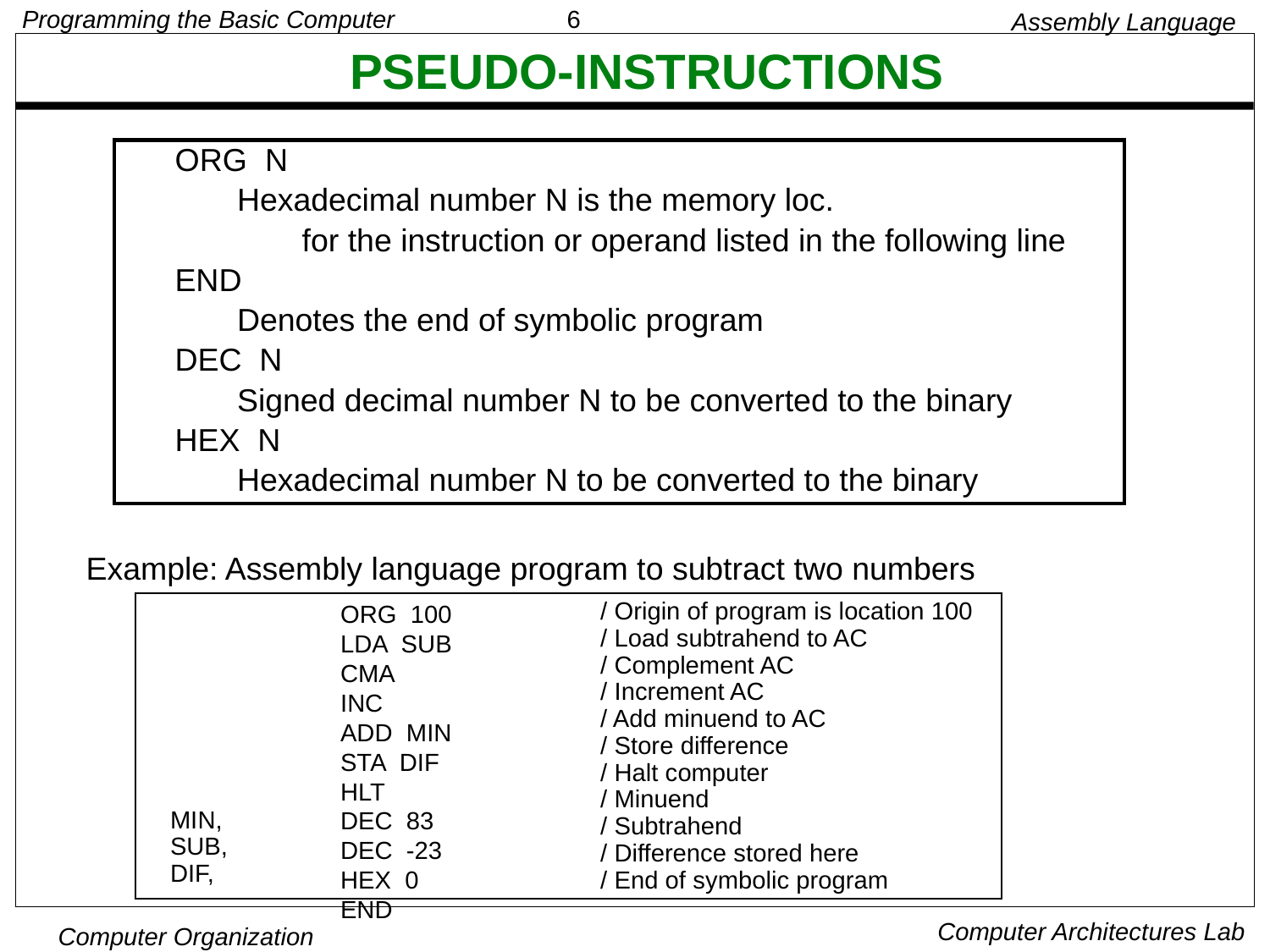

Assembly Language
# PSEUDO-INSTRUCTIONS
ORG  N
       Hexadecimal number N is the memory loc.
       	for the instruction or operand listed in the following line
END
       Denotes the end of symbolic program
DEC  N
       Signed decimal number N to be converted to the binary
HEX  N
       Hexadecimal number N to be converted to the binary

Example: Assembly language program to subtract two numbers

ORG  100
LDA  SUB
CMA
INC
ADD  MIN
STA  DIF
HLT
DEC  83
DEC  -23
HEX  0
END

/ Origin of program is location 100
/ Load subtrahend to AC
/ Complement AC
/ Increment AC
/ Add minuend to AC
/ Store difference
/ Halt computer
/ Minuend
/ Subtrahend
/ Difference stored here
/ End of symbolic program

MIN,
SUB,
DIF,